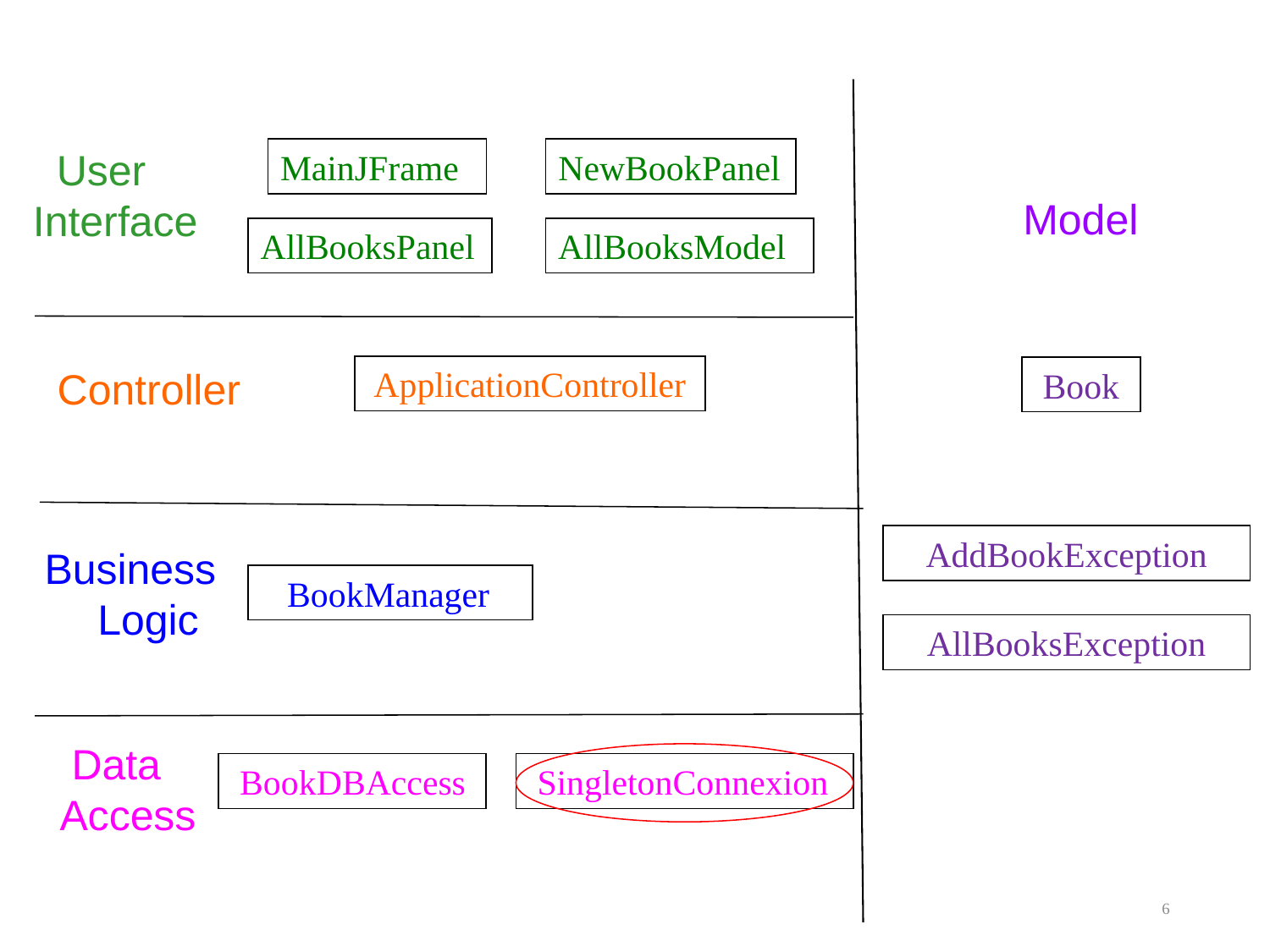

User Interface
MainJFrame
NewBookPanel
   Model
AllBooksPanel
AllBooksModel
Controller
ApplicationController
Book

AddBookException
Business    Logic

   BookManager
AllBooksException
 Data Access

 BookDBAccess
 SingletonConnexion
6